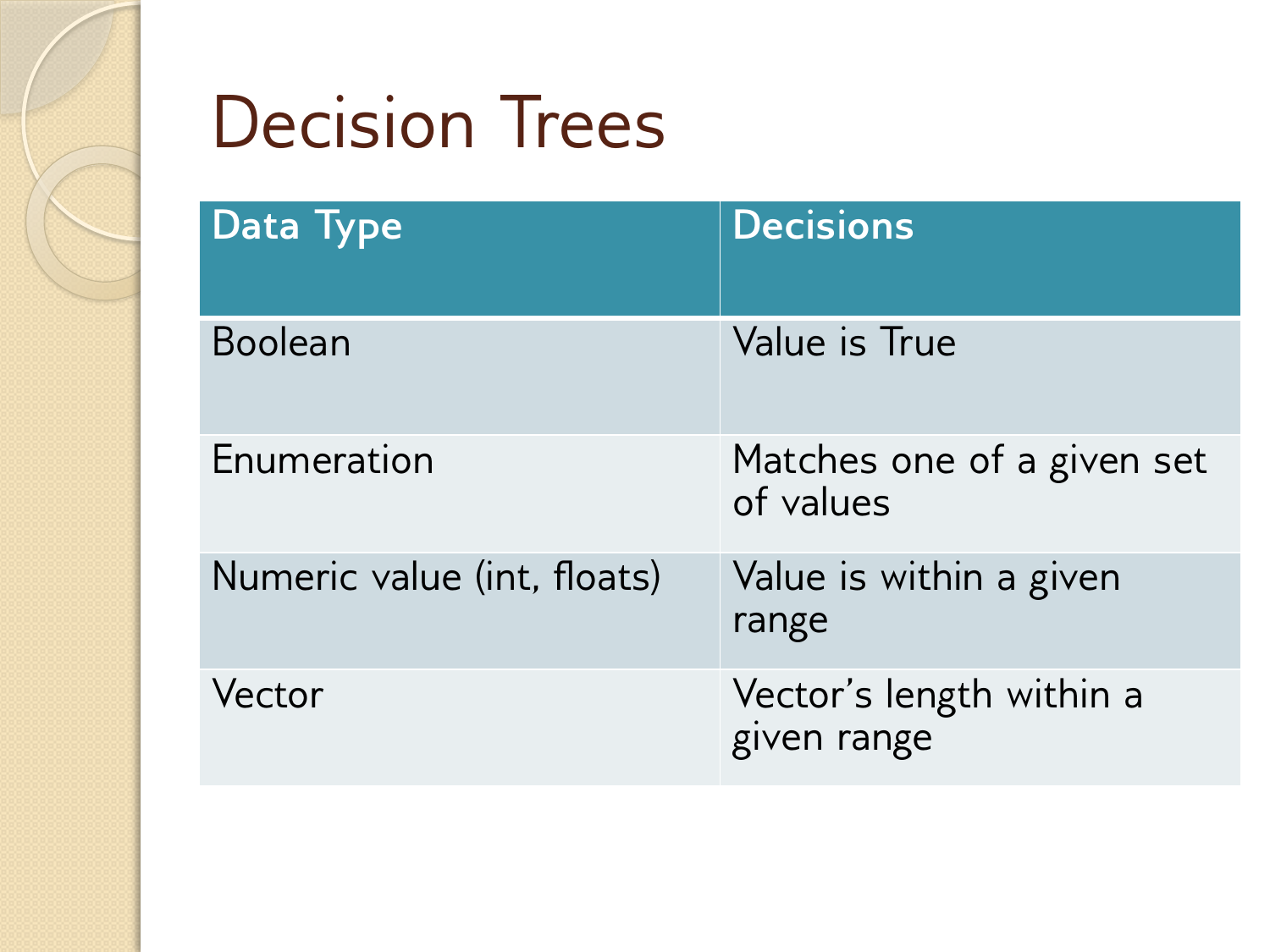

# Decision Trees
| Data Type | Decisions |
| --- | --- |
| Boolean | Value is True |
| Enumeration | Matches one of a given set of values |
| Numeric value (int, floats) | Value is within a given range |
| Vector | Vector’s length within a given range |